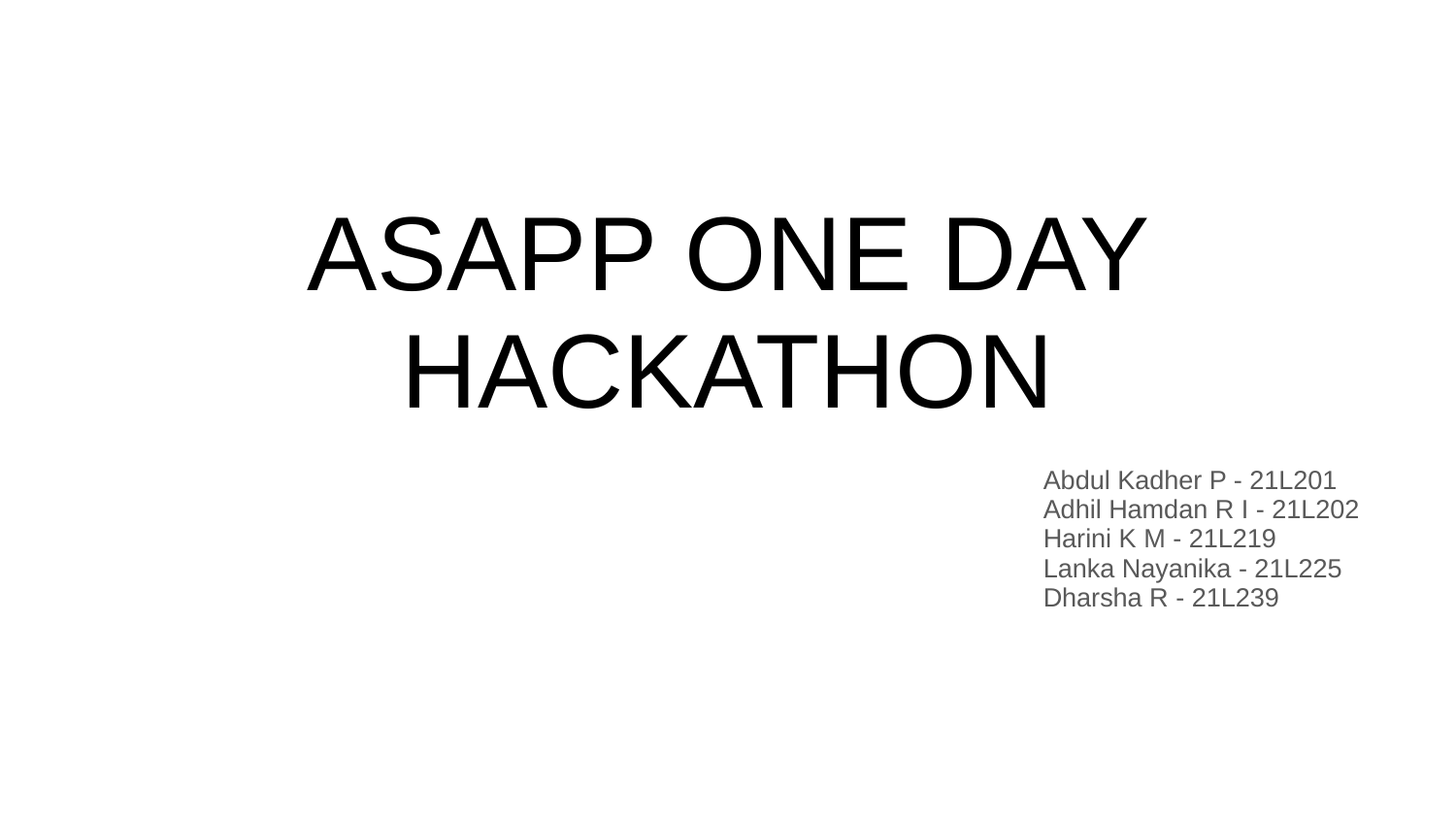

# ASAPP ONE DAY HACKATHON
Abdul Kadher P - 21L201
Adhil Hamdan R I - 21L202
Harini K M - 21L219
Lanka Nayanika - 21L225
Dharsha R - 21L239